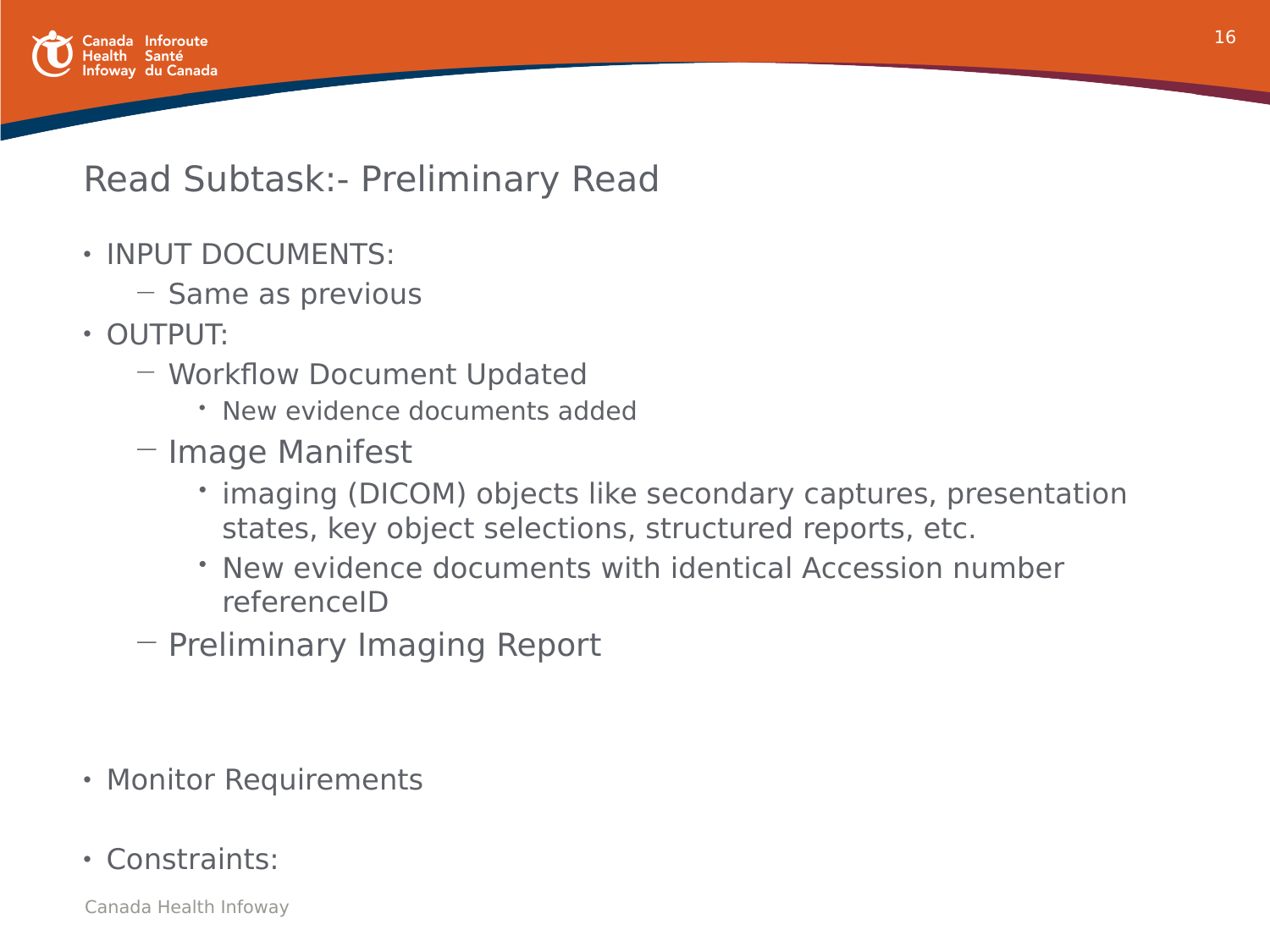

16
# Read Subtask:- Preliminary Read
INPUT DOCUMENTS:
Same as previous
OUTPUT:
Workflow Document Updated
New evidence documents added
Image Manifest
imaging (DICOM) objects like secondary captures, presentation states, key object selections, structured reports, etc.
New evidence documents with identical Accession number referenceID
Preliminary Imaging Report

Monitor Requirements

Constraints:

Canada Health Infoway